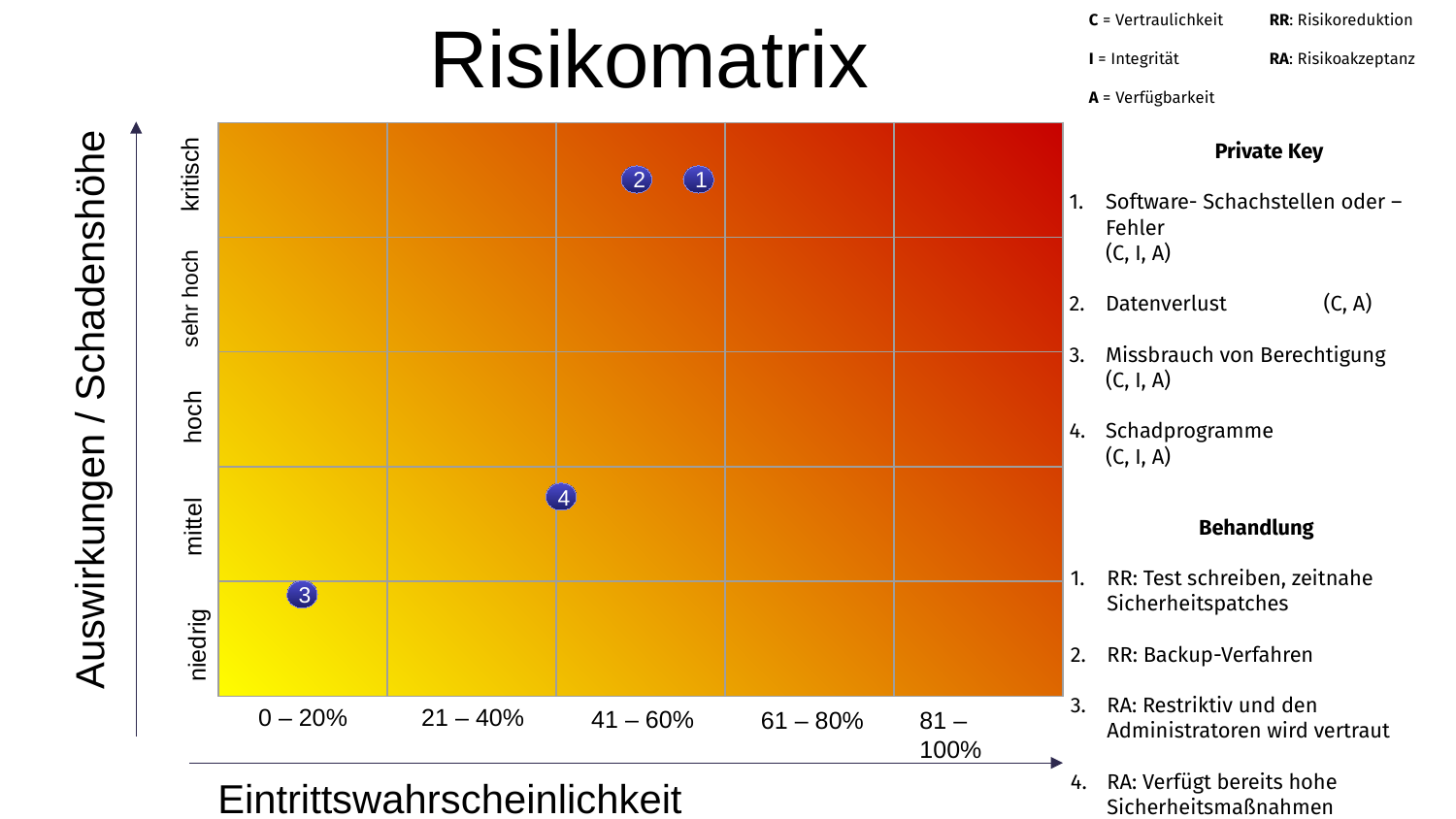

Risikomatrix
C = Vertraulichkeit	        RR: Risikoreduktion
I = Integrität	        RA: Risikoakzeptanz
A = Verfügbarkeit
|  |  |  |  |  |
| --- | --- | --- | --- | --- |
|  |  |  |  |  |
|  |  |  |  |  |
|  |  |  |  |  |
|  |  |  |  |  |
|  |
| --- |
	Private Key

Software- Schachstellen oder –Fehler                                              (C, I, A)

Datenverlust 	             (C, A)

Missbrauch von Berechtigung
(C, I, A)

Schadprogramme                            (C, I, A)

kritisch
2
1
sehr hoch
Auswirkungen / Schadenshöhe
hoch
4
mittel
                       Behandlung

RR: Test schreiben, zeitnahe Sicherheitspatches

RR: Backup-Verfahren

RA: Restriktiv und den Administratoren wird vertraut

RA: Verfügt bereits hohe Sicherheitsmaßnahmen
3
niedrig
0 – 20%
21 – 40%
41 – 60%
61 – 80%
81 – 100%
Eintrittswahrscheinlichkeit